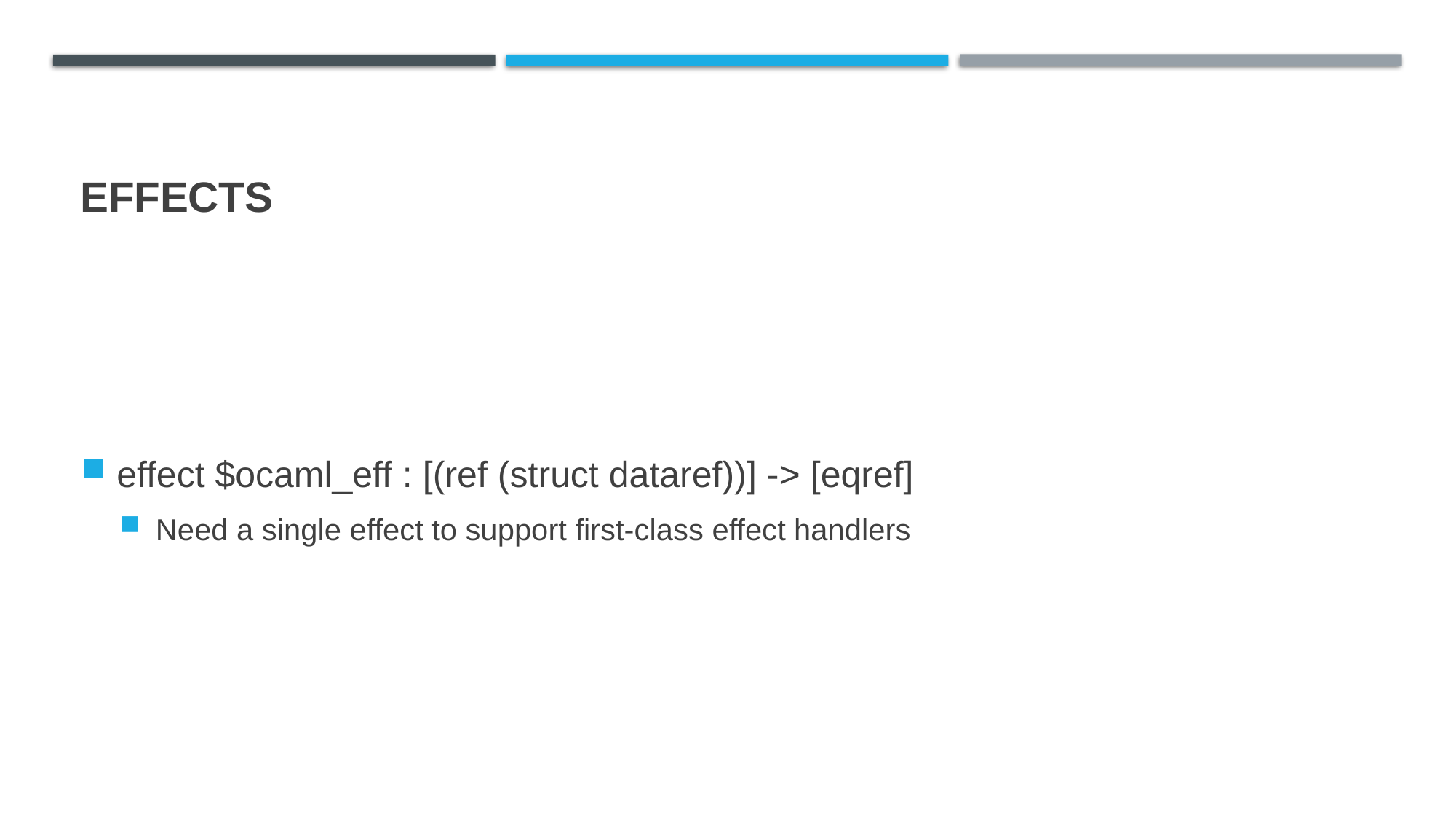

# Effects
effect $ocaml_eff : [(ref (struct dataref))] -> [eqref]
Need a single effect to support first-class effect handlers